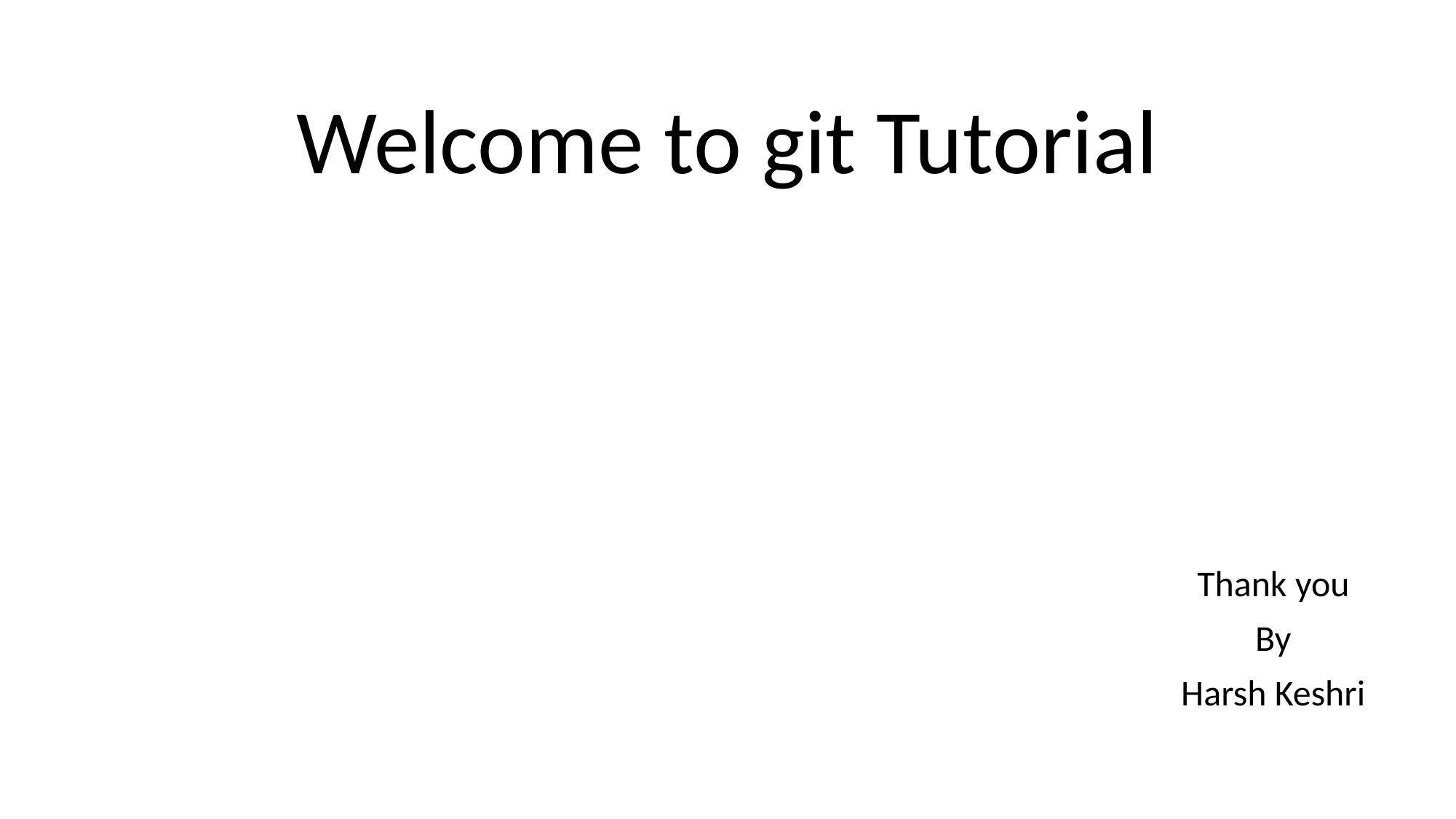

# Welcome to git Tutorial
Thank you
By
Harsh Keshri